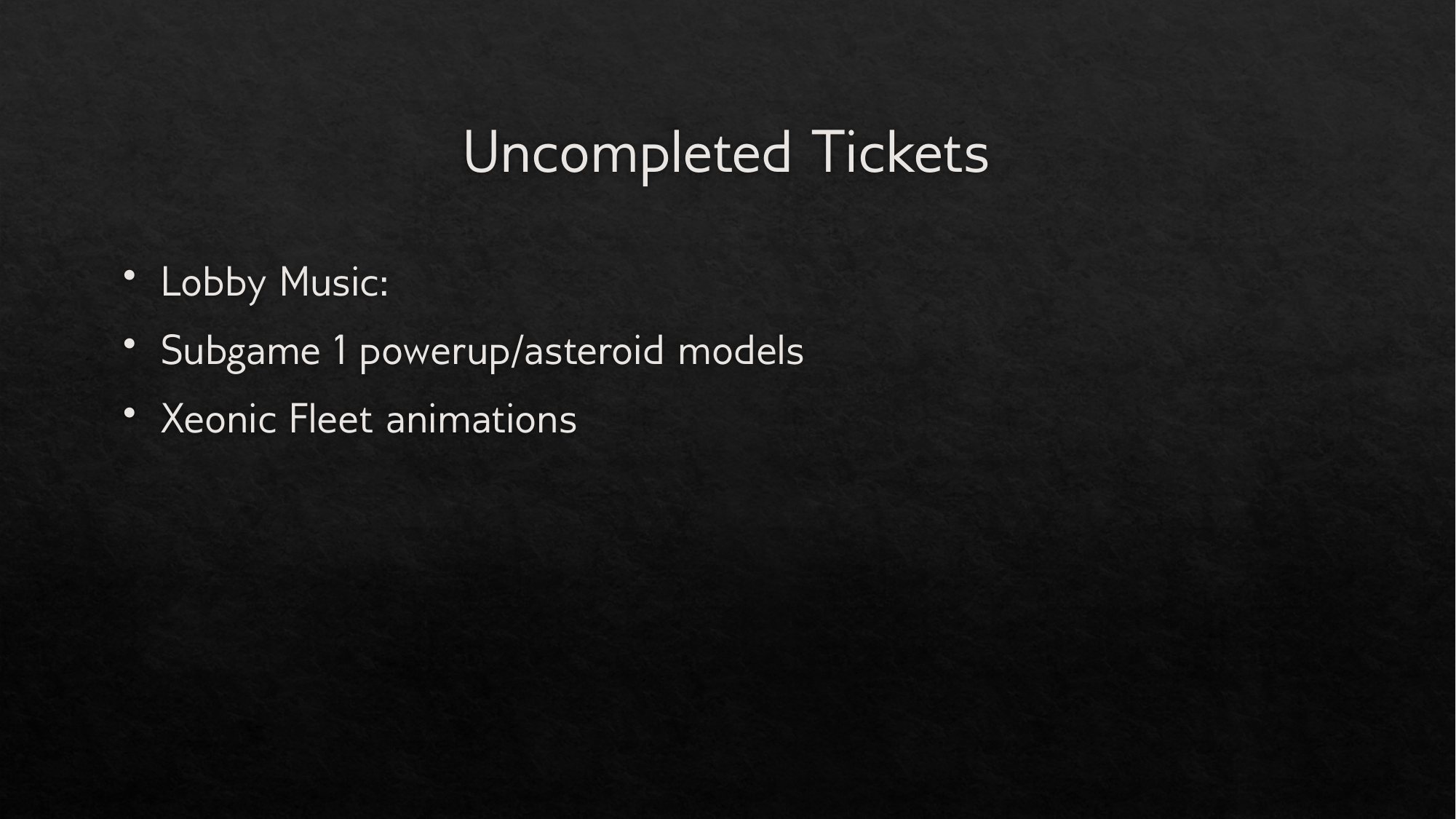

# Uncompleted Tickets
Lobby Music:
Subgame 1 powerup/asteroid models
Xeonic Fleet animations